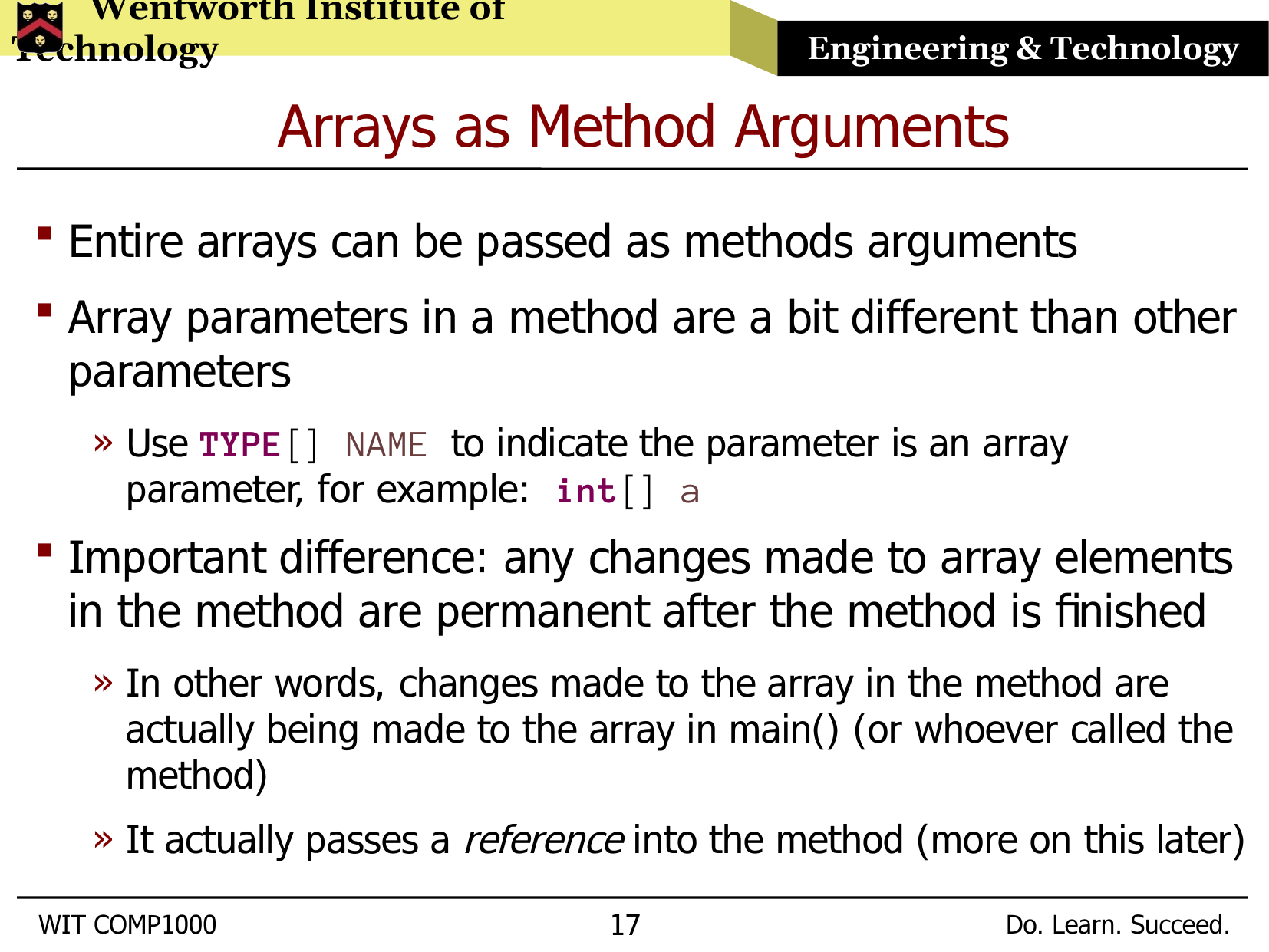

# Arrays as Method Arguments
Entire arrays can be passed as methods arguments
Array parameters in a method are a bit different than other parameters
Use TYPE[] NAME to indicate the parameter is an array parameter, for example:  int[] a
Important difference: any changes made to array elements in the method are permanent after the method is finished
In other words, changes made to the array in the method are actually being made to the array in main() (or whoever called the method)
It actually passes a reference into the method (more on this later)